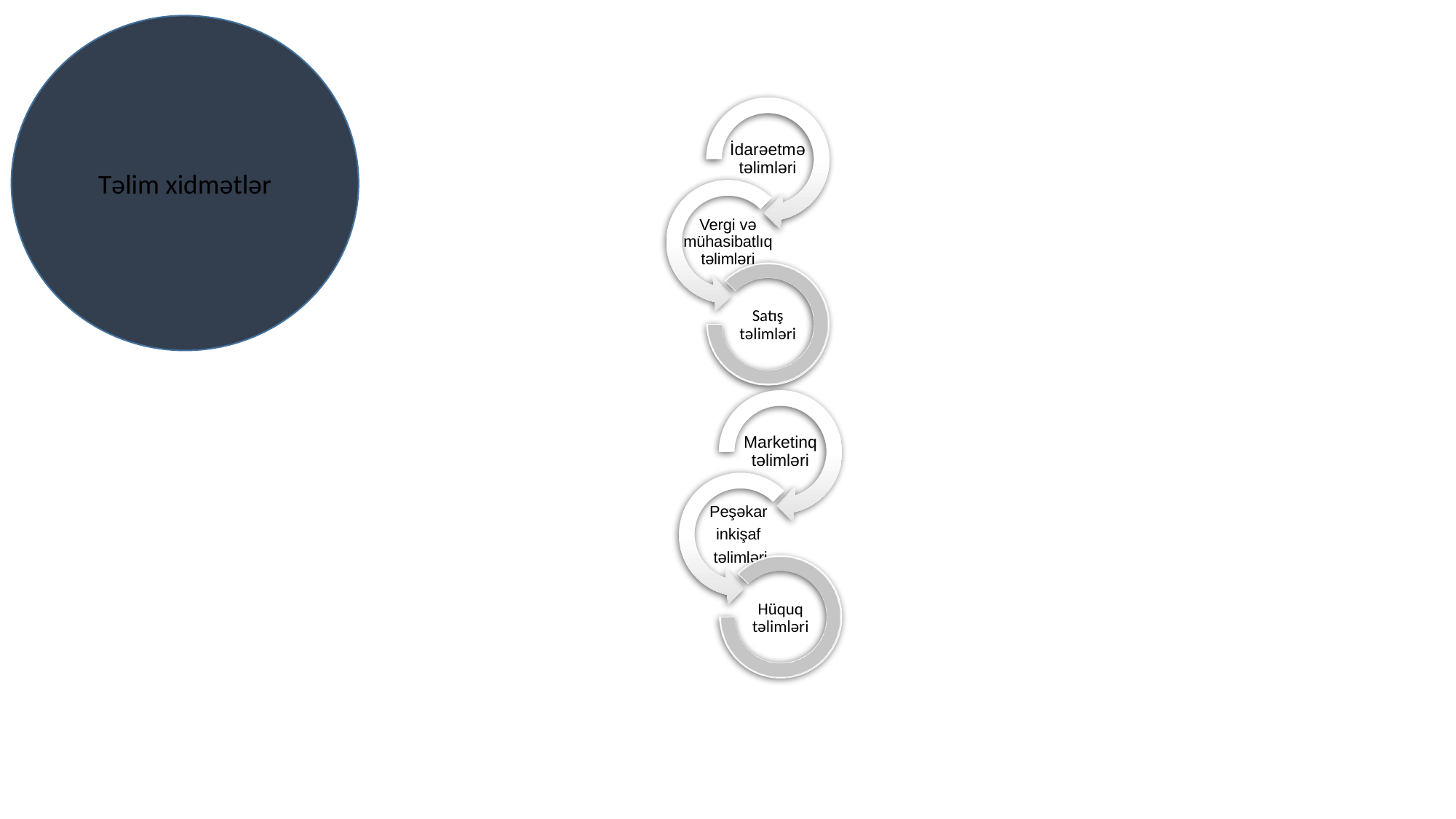

Təlim xidmətlər
İdarəetmə təlimləri
Vergi və mühasibatlıq təlimləri
Satış təlimləri
Marketinq təlimləri
Peşəkar
inkişaf
təlimləri
Hüquq təlimləri